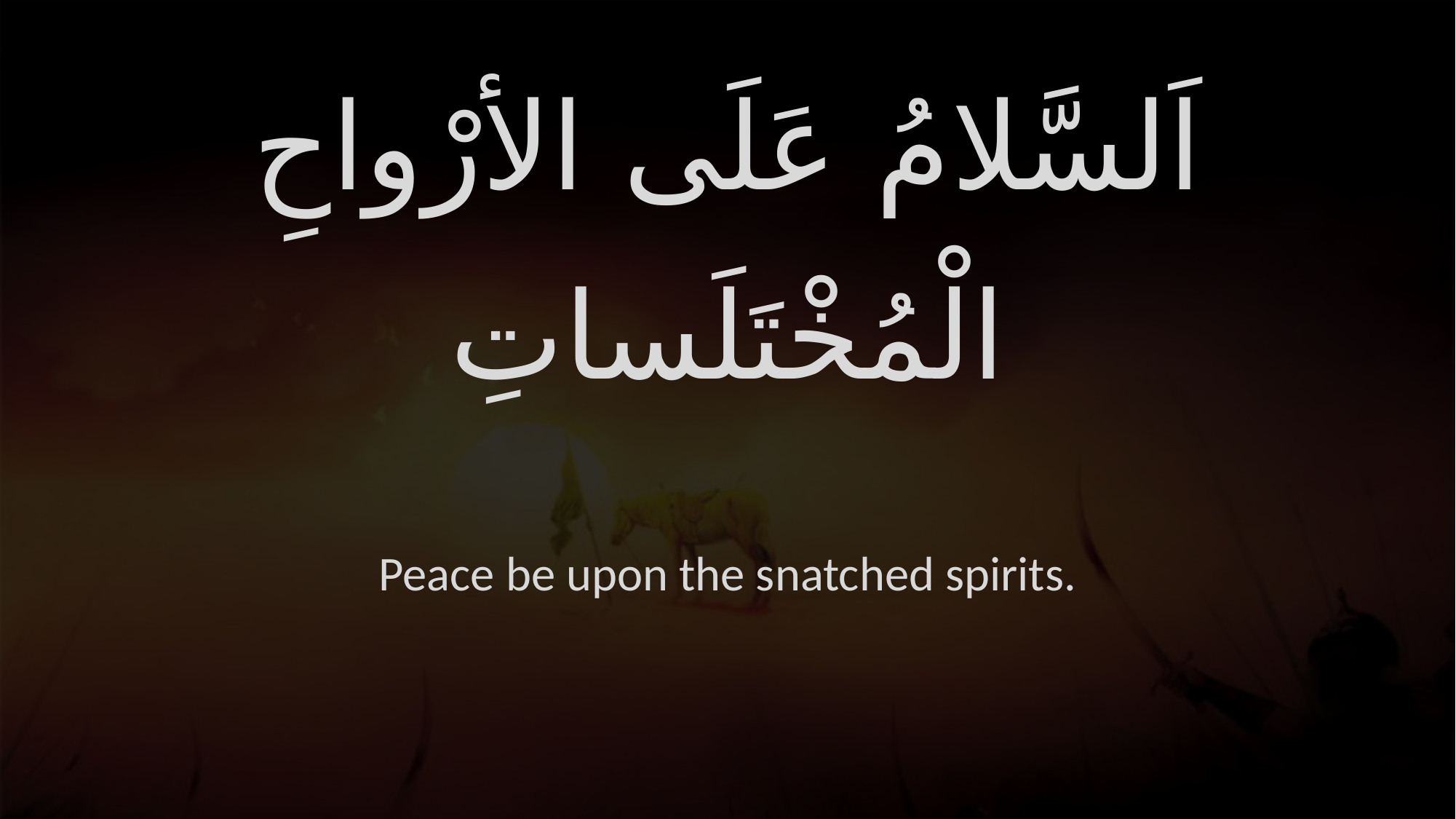

# اَلسَّلامُ عَلَى الأرْواحِ الْمُخْتَلَساتِ
Peace be upon the snatched spirits.